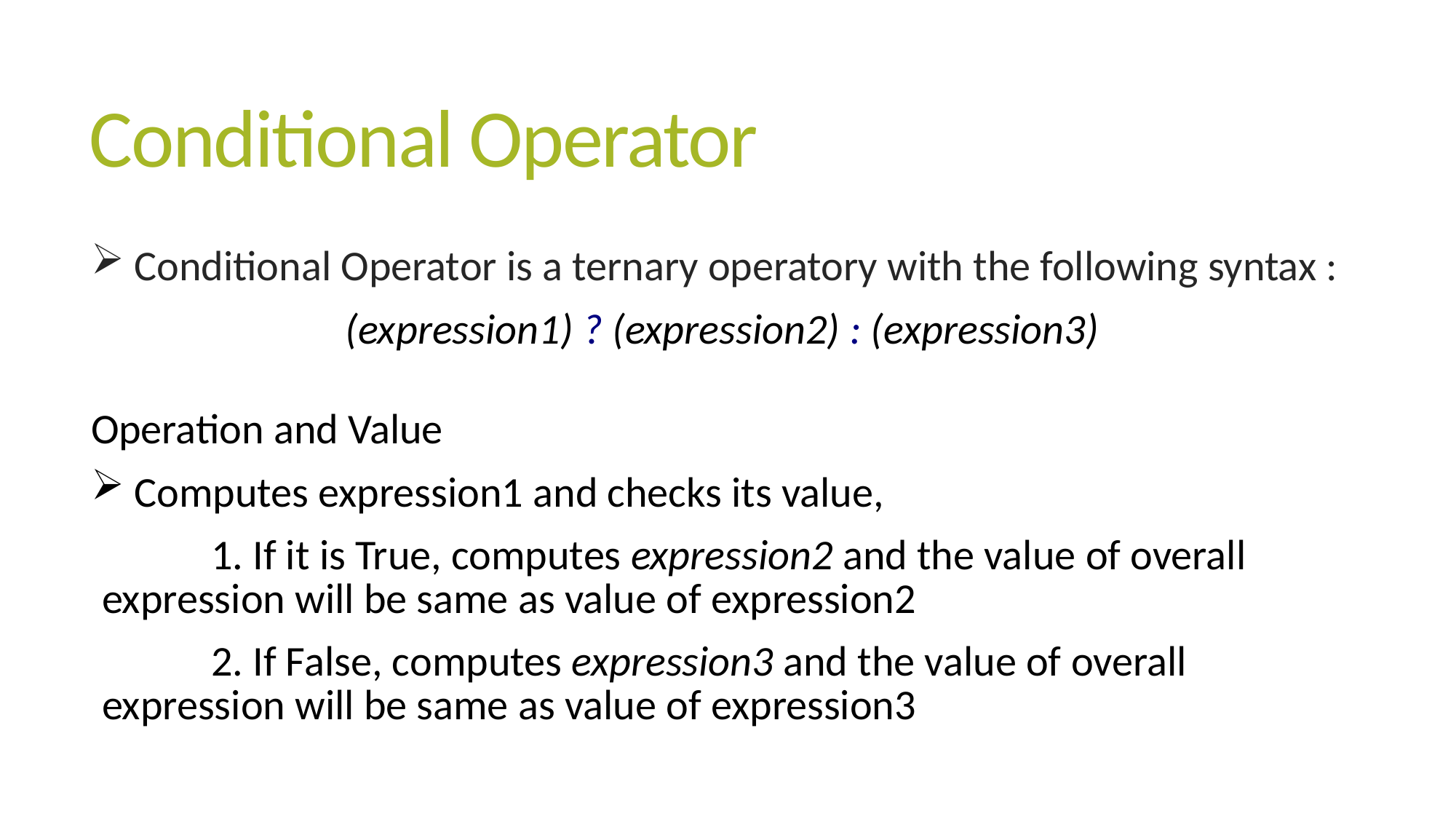

# Conditional Operator
 Conditional Operator is a ternary operatory with the following syntax :
(expression1) ? (expression2) : (expression3)

Operation and Value
 Computes expression1 and checks its value,
 	1. If it is True, computes expression2 and the value of overall expression will be same as value of expression2
 	2. If False, computes expression3 and the value of overall expression will be same as value of expression3